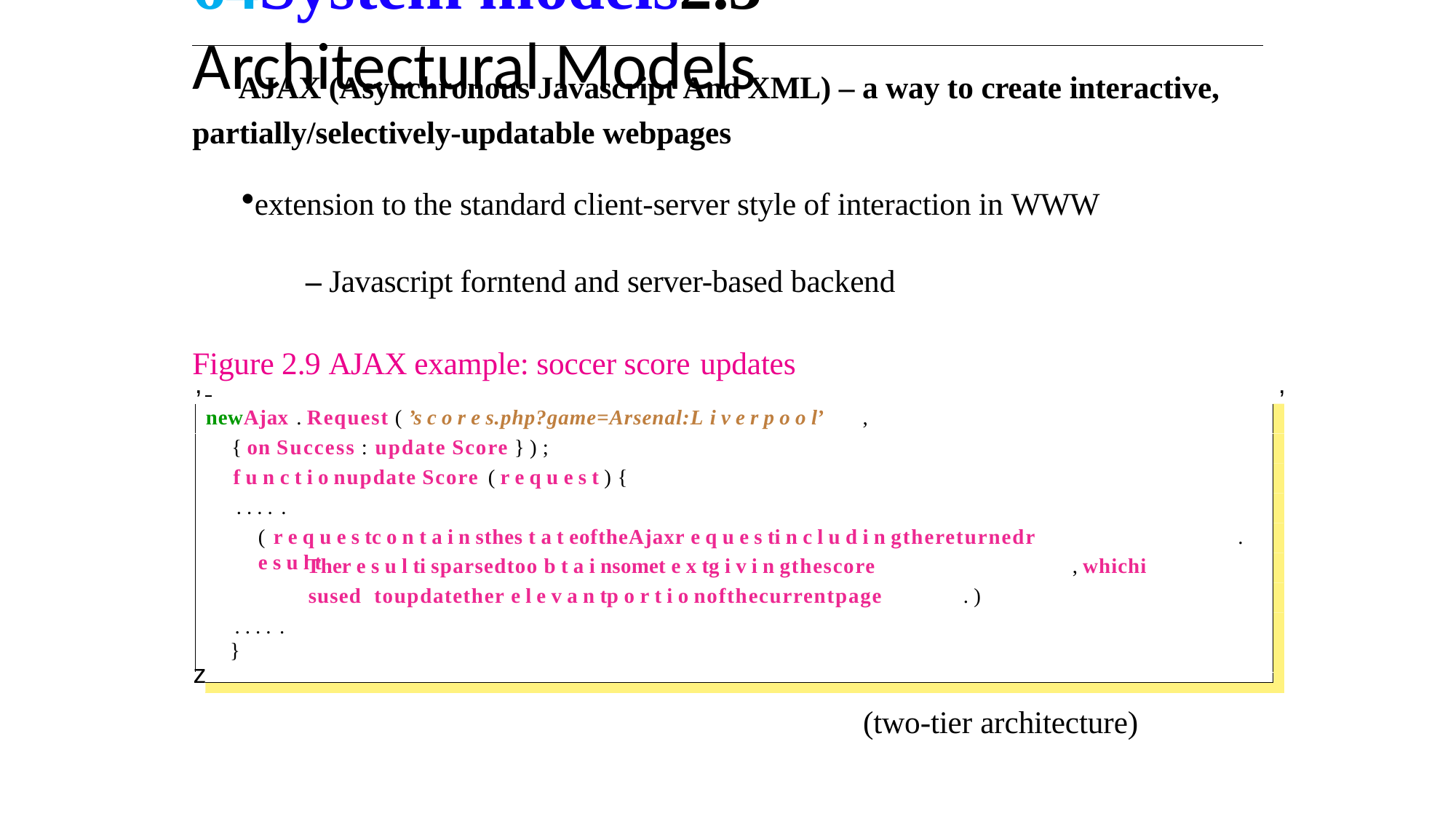

64System models2.3	Architectural Models

AJAX (Asynchronous Javascript And XML) – a way to create interactive,  partially/selectively-updatable webpages
extension to the standard client-server style of interaction in WWW

– Javascript forntend and server-based backend
Figure 2.9 AJAX example: soccer score updates
, 	 ,
newAjax . Request ( ’s c o r e s.php?game=Arsenal:L i v e r p o o l’
{ on Success : update Score } ) ;
f u n c t i o nupdate Score ( r e q u e s t ) {
. . . . .
( r e q u e s tc o n t a i n sthes t a t eoftheAjaxr e q u e s ti n c l u d i n gthereturnedr e s u l t
,

.
Ther e s u l ti sparsedtoo b t a i nsomet e x tg i v i n gthescore		, whichi sused  toupdatether e l e v a n tp o r t i o nofthecurrentpage	. )
. . . . .
}
z

(two-tier architecture)